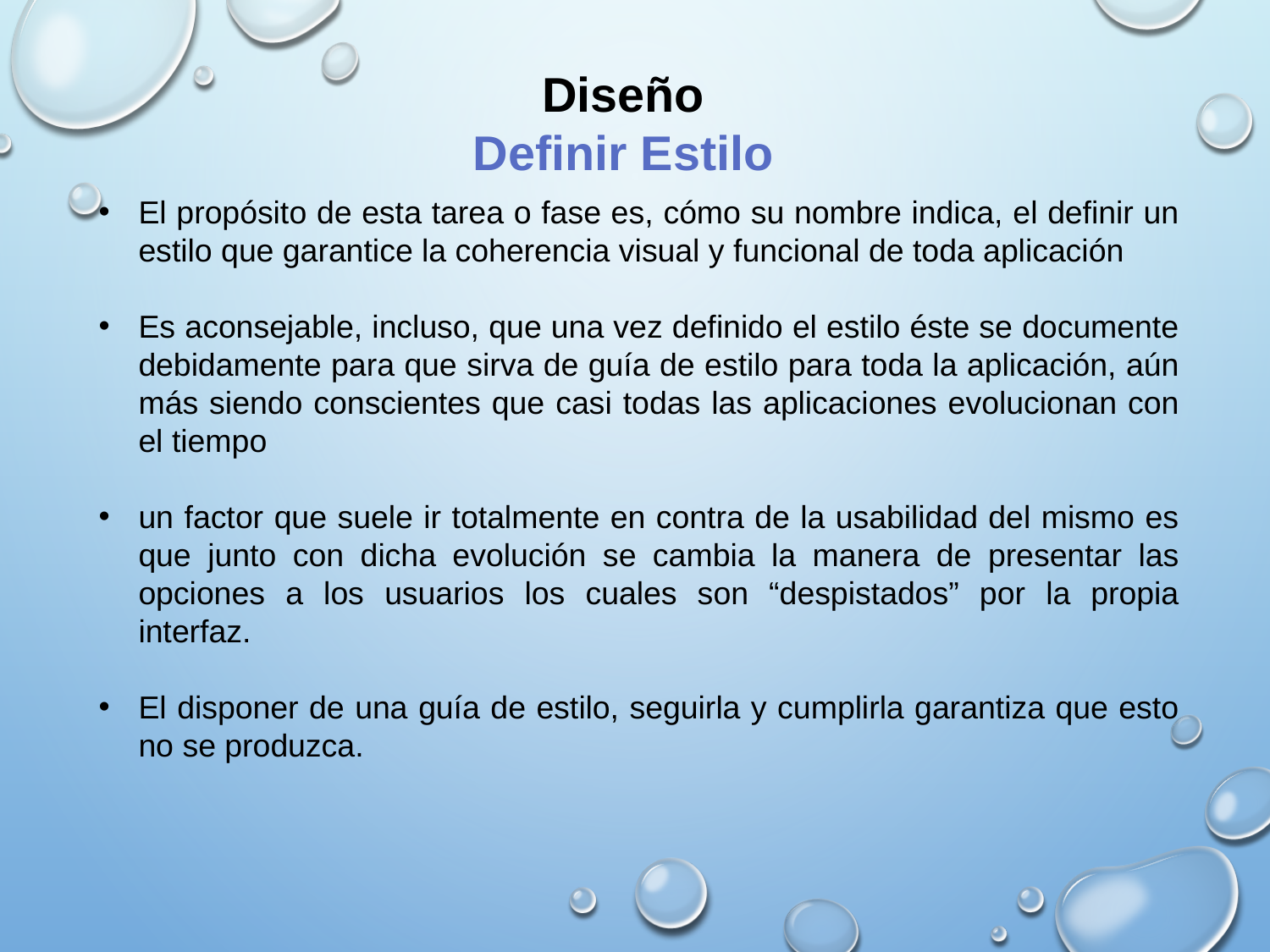

Diseño
Definir Estilo
El propósito de esta tarea o fase es, cómo su nombre indica, el definir un estilo que garantice la coherencia visual y funcional de toda aplicación

Es aconsejable, incluso, que una vez definido el estilo éste se documente debidamente para que sirva de guía de estilo para toda la aplicación, aún más siendo conscientes que casi todas las aplicaciones evolucionan con el tiempo

un factor que suele ir totalmente en contra de la usabilidad del mismo es que junto con dicha evolución se cambia la manera de presentar las opciones a los usuarios los cuales son “despistados” por la propia interfaz.

El disponer de una guía de estilo, seguirla y cumplirla garantiza que esto no se produzca.